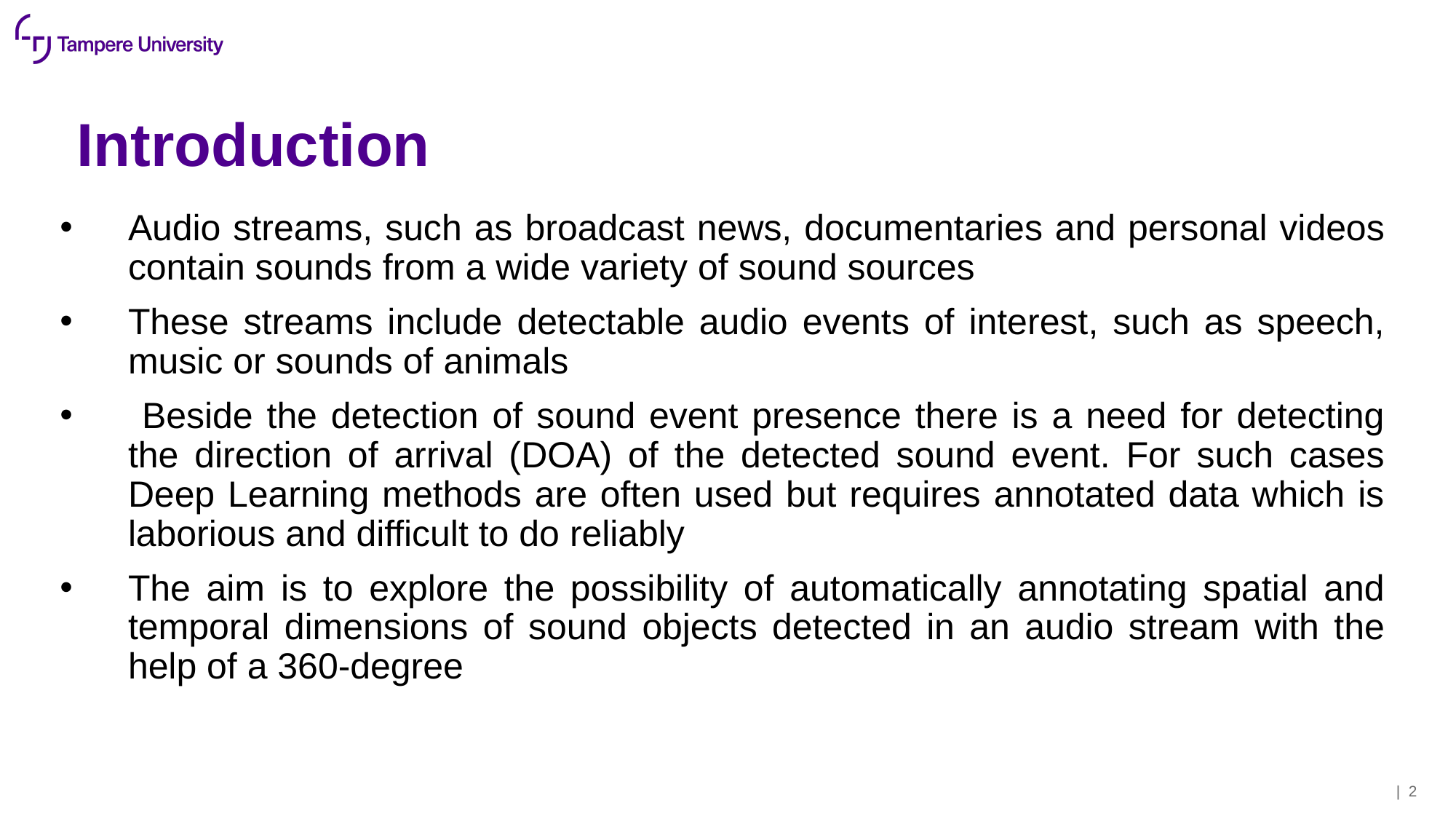

# Introduction
Audio streams, such as broadcast news, documentaries and personal videos contain sounds from a wide variety of sound sources
These streams include detectable audio events of interest, such as speech, music or sounds of animals
 Beside the detection of sound event presence there is a need for detecting the direction of arrival (DOA) of the detected sound event. For such cases Deep Learning methods are often used but requires annotated data which is laborious and difficult to do reliably
The aim is to explore the possibility of automatically annotating spatial and temporal dimensions of sound objects detected in an audio stream with the help of a 360-degree

|  2